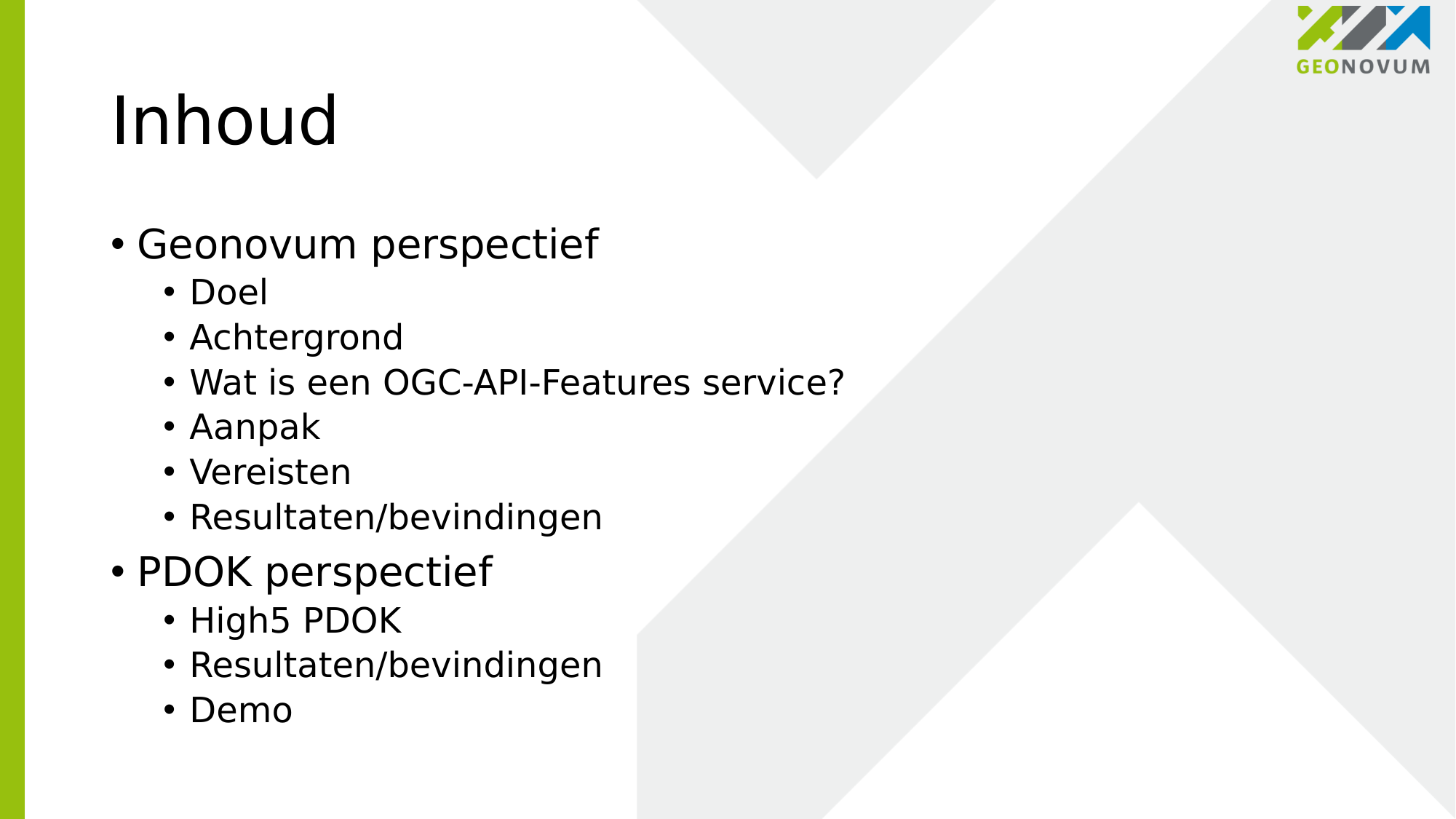

# Inhoud
Geonovum perspectief
Doel
Achtergrond
Wat is een OGC-API-Features service?
Aanpak
Vereisten
Resultaten/bevindingen
PDOK perspectief
High5 PDOK
Resultaten/bevindingen
Demo